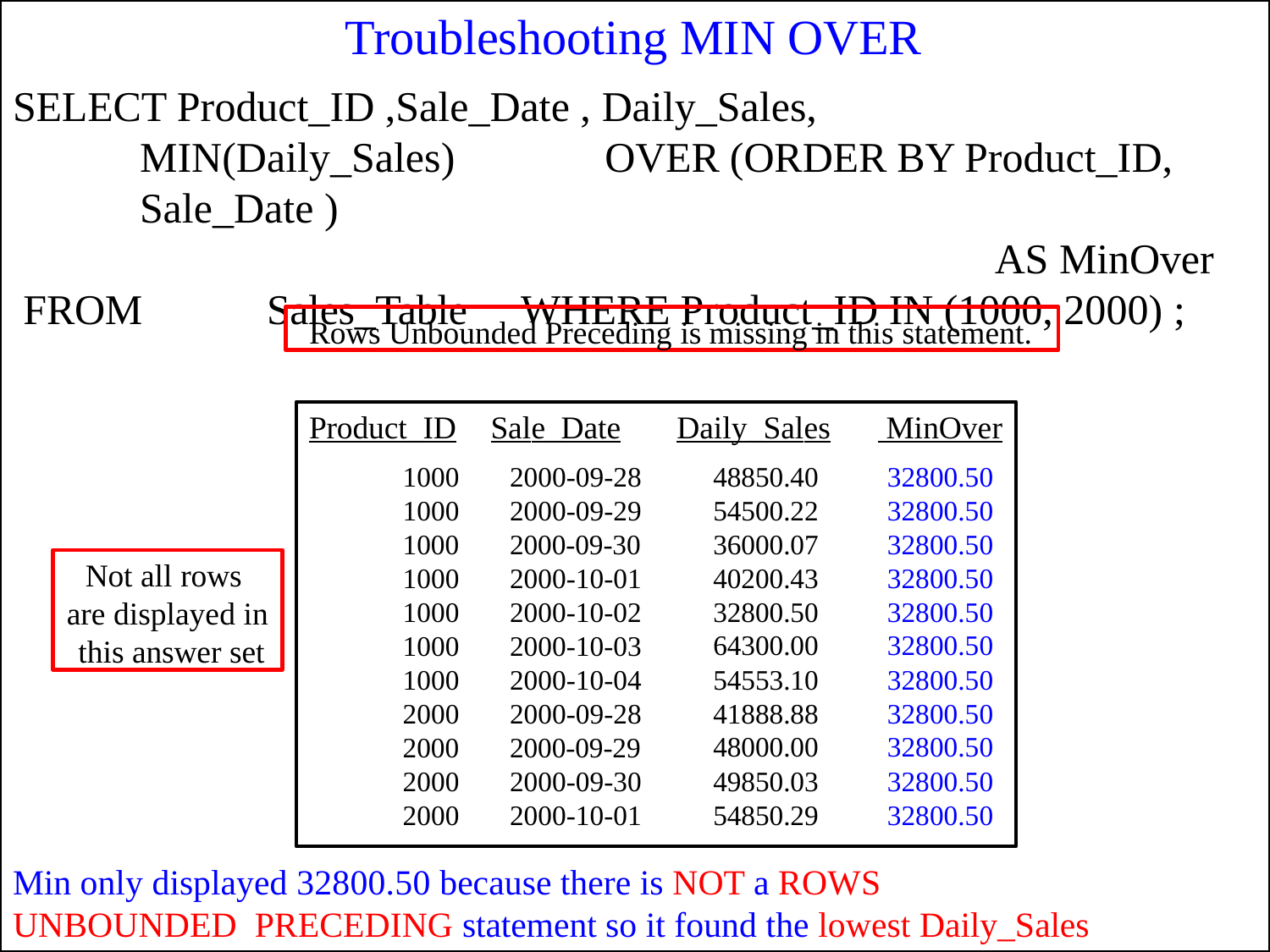

# Troubleshooting MIN OVER
SELECT Product_ID ,Sale_Date , Daily_Sales,
MIN(Daily_Sales)	OVER (ORDER BY Product_ID, Sale_Date )
AS MinOver  FROM	Sales_Table	WHERE Product_ID IN (1000, 2000) ;
Rows Unbounded Preceding is missing in this statement.

Product_ID	Sale_Date		Daily_Sales	 MinOver
| 1000 | 2000-09-28 | 48850.40 | 32800.50 |
| --- | --- | --- | --- |
| 1000 | 2000-09-29 | 54500.22 | 32800.50 |
| 1000 | 2000-09-30 | 36000.07 | 32800.50 |
| 1000 | 2000-10-01 | 40200.43 | 32800.50 |
| 1000 | 2000-10-02 | 32800.50 | 32800.50 |
| 1000 | 2000-10-03 | 64300.00 | 32800.50 |
| 1000 | 2000-10-04 | 54553.10 | 32800.50 |
| 2000 | 2000-09-28 | 41888.88 | 32800.50 |
| 2000 | 2000-09-29 | 48000.00 | 32800.50 |
| 2000 | 2000-09-30 | 49850.03 | 32800.50 |
| 2000 | 2000-10-01 | 54850.29 | 32800.50 |
Not all rows  are displayed in  this answer set
Min only displayed 32800.50 because there is NOT a ROWS UNBOUNDED  PRECEDING statement so it found the lowest Daily_Sales and repeated it.